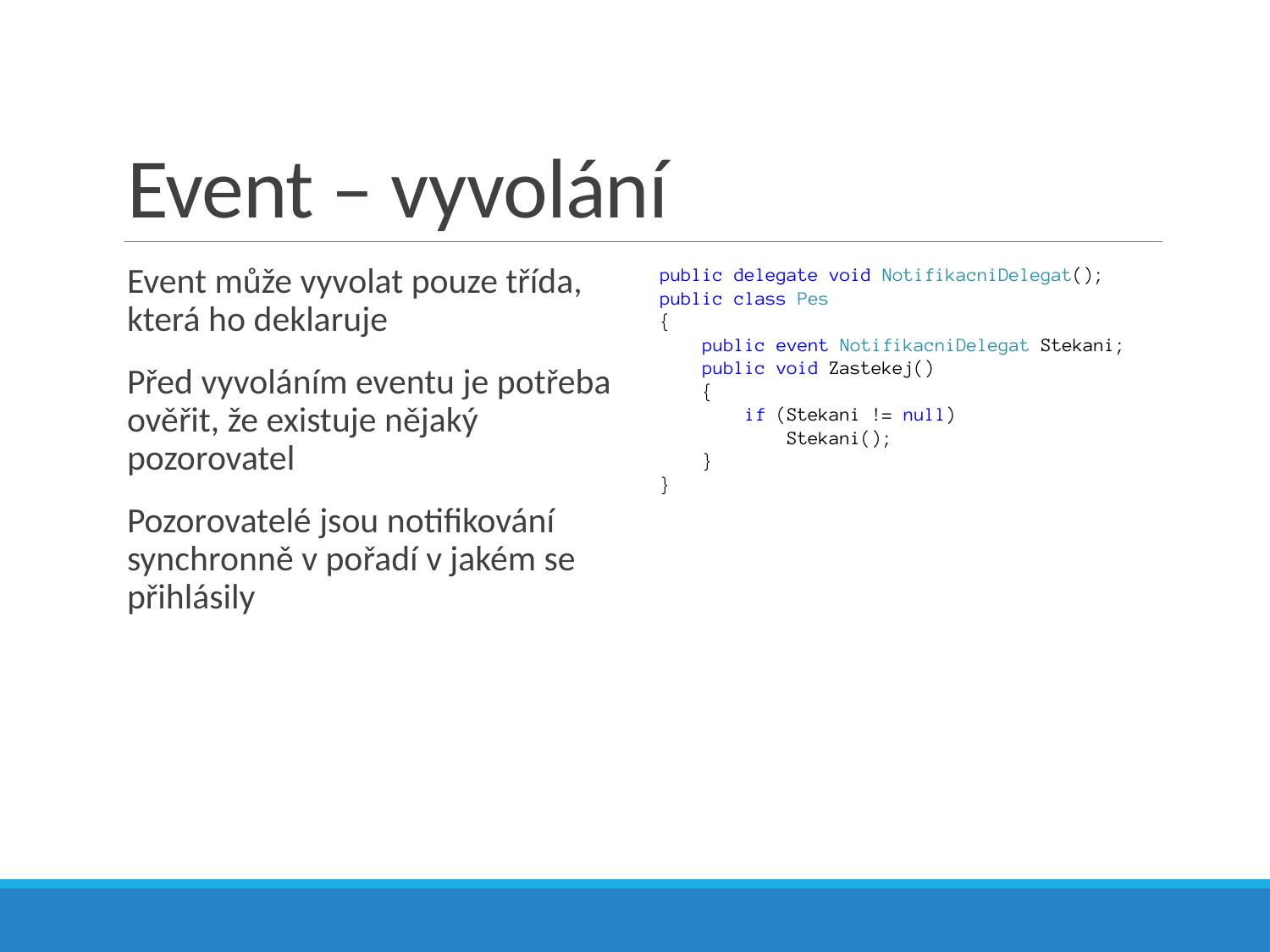

# Event – vyvolání
Event může vyvolat pouze třída, která ho deklaruje
Před vyvoláním eventu je potřeba ověřit, že existuje nějaký pozorovatel
Pozorovatelé jsou notifikování synchronně v pořadí v jakém se přihlásily

public delegate void NotifikacniDelegat();
public class Pes
{
    public event NotifikacniDelegat Stekani;
    public void Zastekej()
    {
        if (Stekani != null)
            Stekani();
    }
}